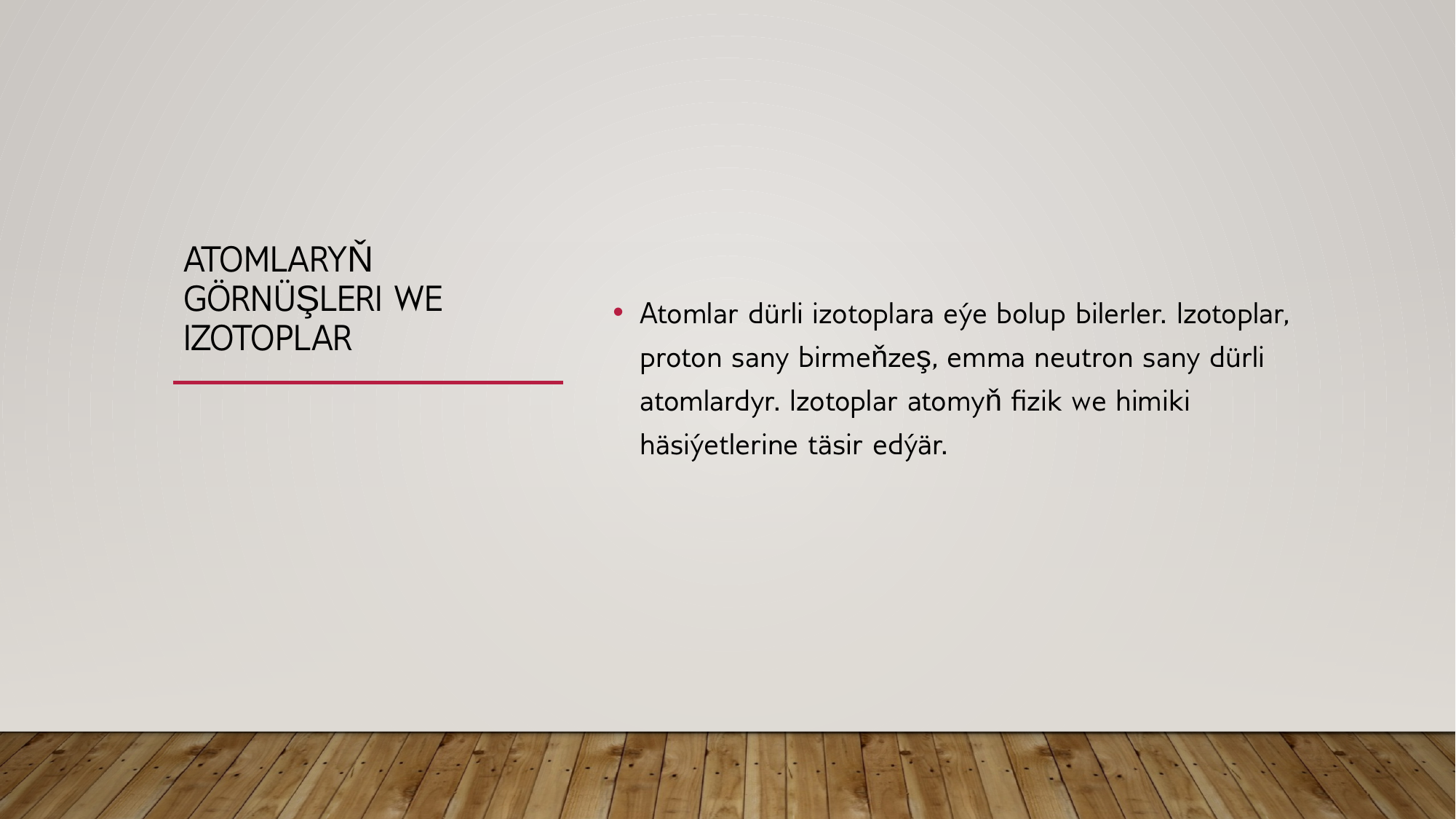

# ATOMLARYŇ GÖRNÜŞLERI WE IZOTOPLAR
Atomlar dürli izotoplara eýe bolup bilerler. Izotoplar, proton sany birmeňzeş, emma neutron sany dürli atomlardyr. Izotoplar atomyň fizik we himiki häsiýetlerine täsir edýär.